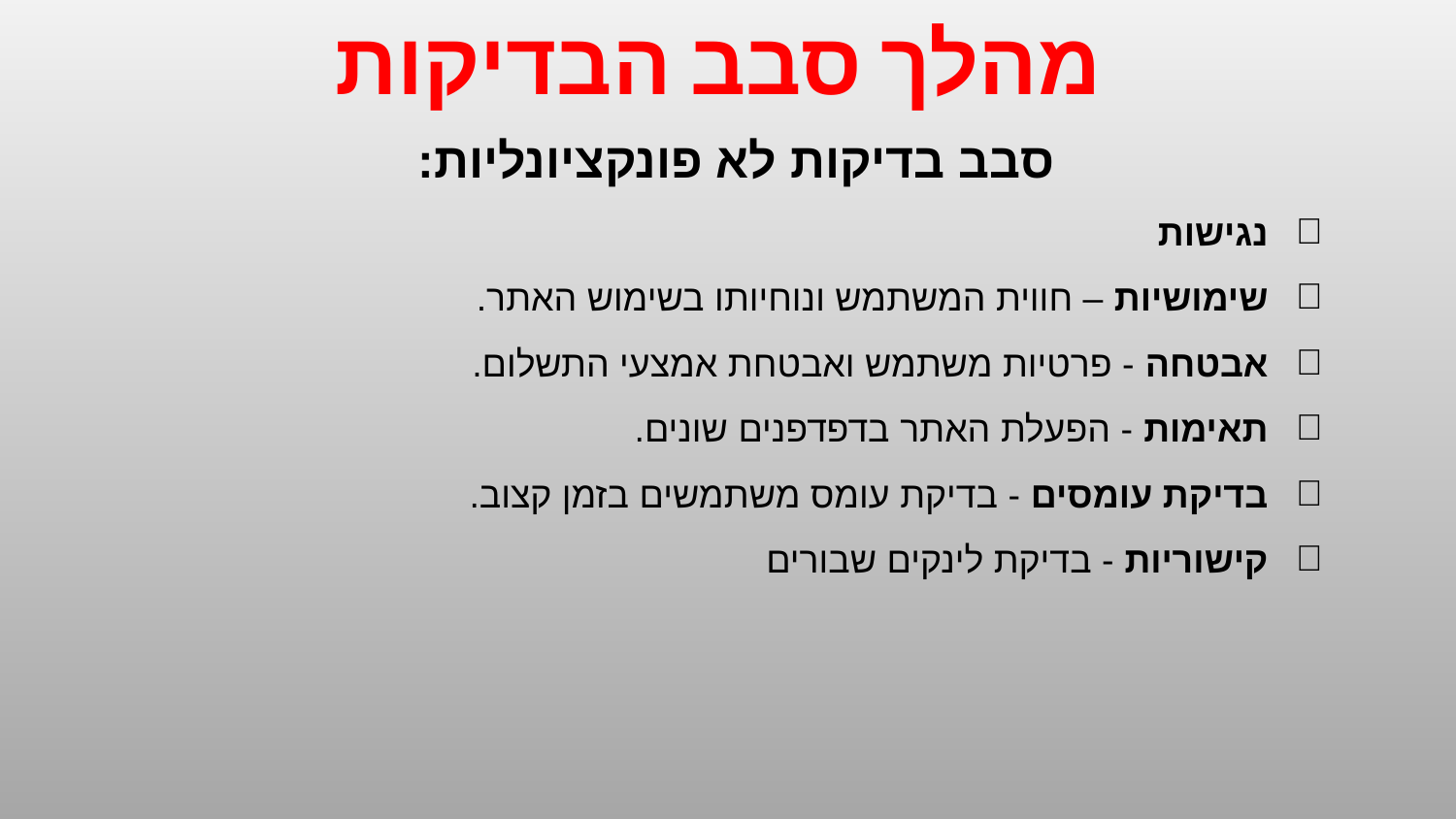

מהלך סבב הבדיקות
סבב בדיקות לא פונקציונליות:
נגישות
שימושיות – חווית המשתמש ונוחיותו בשימוש האתר.
אבטחה - פרטיות משתמש ואבטחת אמצעי התשלום.
תאימות - הפעלת האתר בדפדפנים שונים.
בדיקת עומסים - בדיקת עומס משתמשים בזמן קצוב.
קישוריות - בדיקת לינקים שבורים